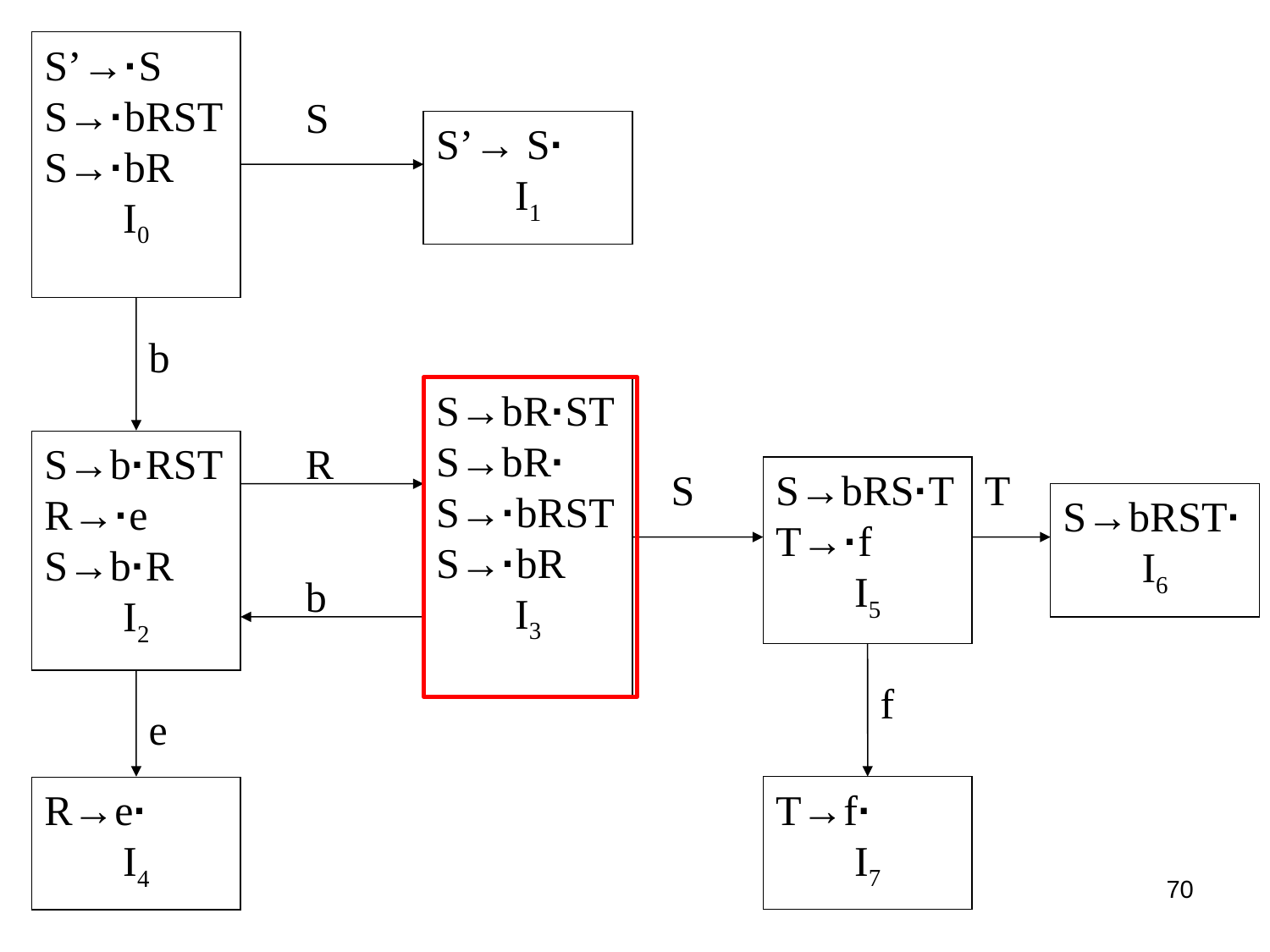

S’→·S
S→·bRST
S→·bR
I0

S
S’→ S·
I1

b
S→bR·ST
S→bR·
S→·bRST
S→·bR
I3

R
S→b·RST
R→·e
S→b·R
I2

S
S→bRS·T
T→·f
I5

T

S→bRST·
I6

b

f
e
T→f·
I7

R→e·
I4

70